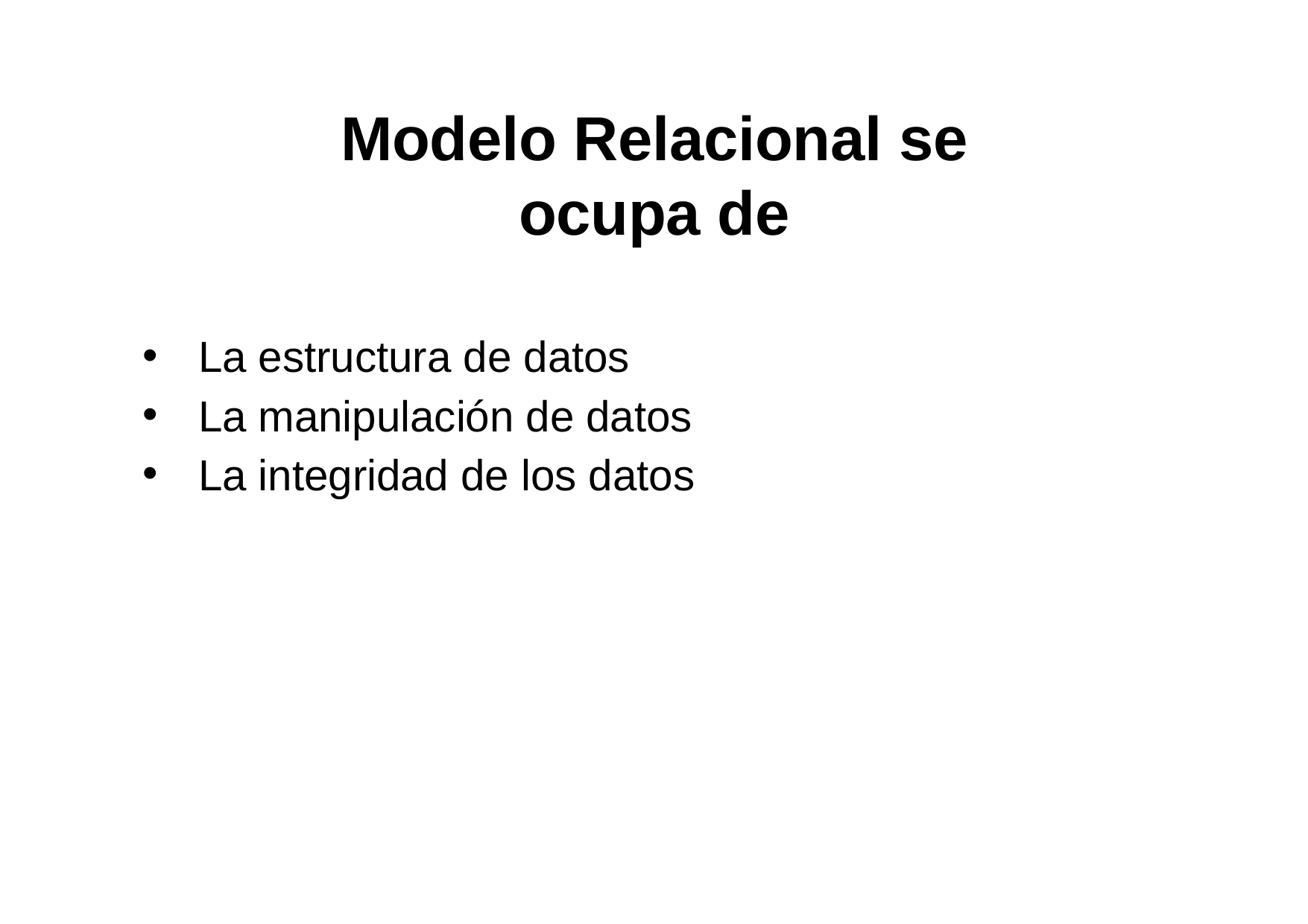

# Modelo Relacional se ocupa de
La estructura de datos
La manipulación de datos
La integridad de los datos